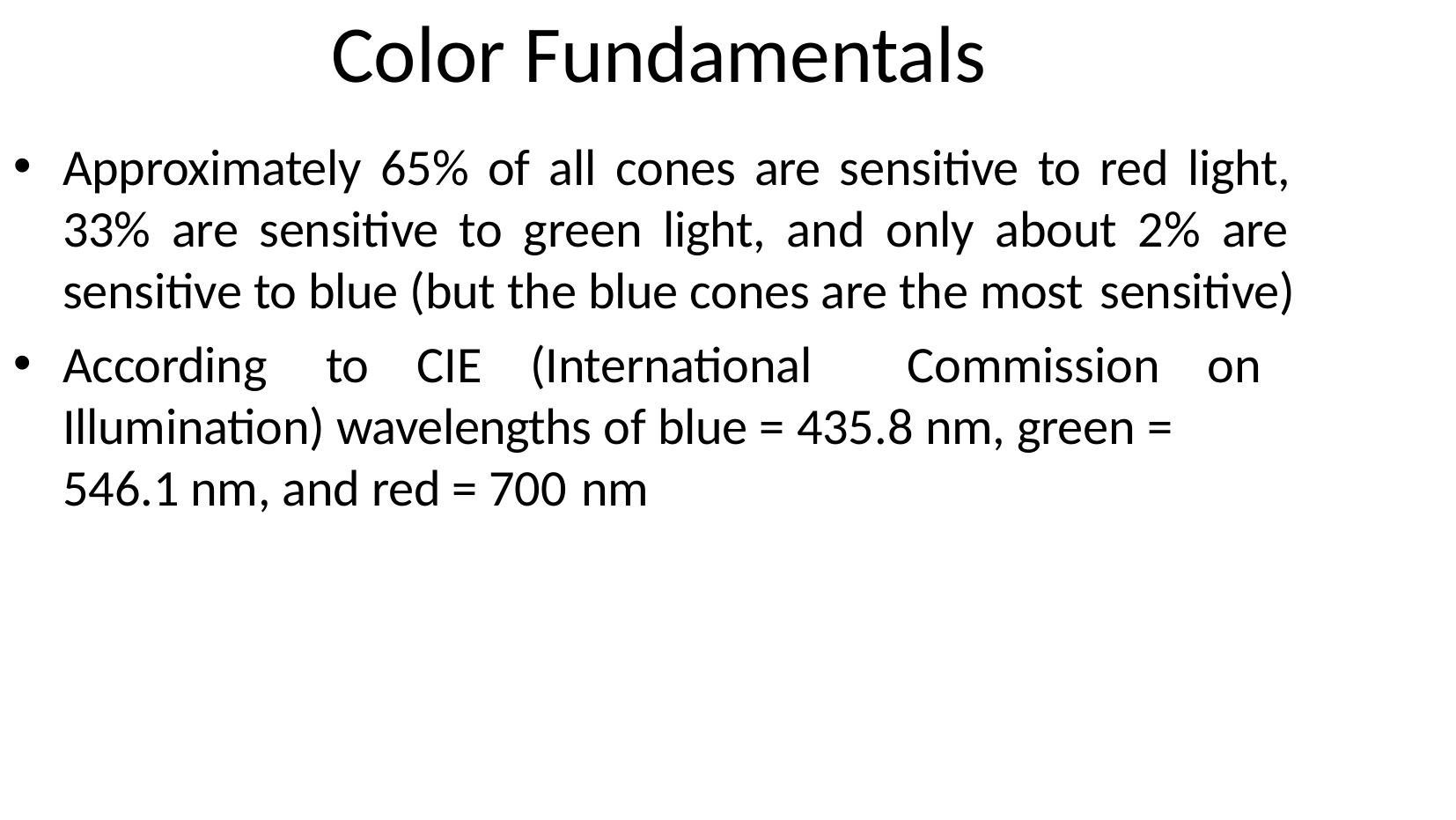

Color Fundamentals
Approximately 65% of all cones are sensitive to red light,  33% are sensitive to green light, and only about 2% are  sensitive to blue (but the blue cones are the most sensitive)
According to CIE (International  Commission on  Illumination) wavelengths of blue = 435.8 nm, green =
546.1 nm, and red = 700 nm